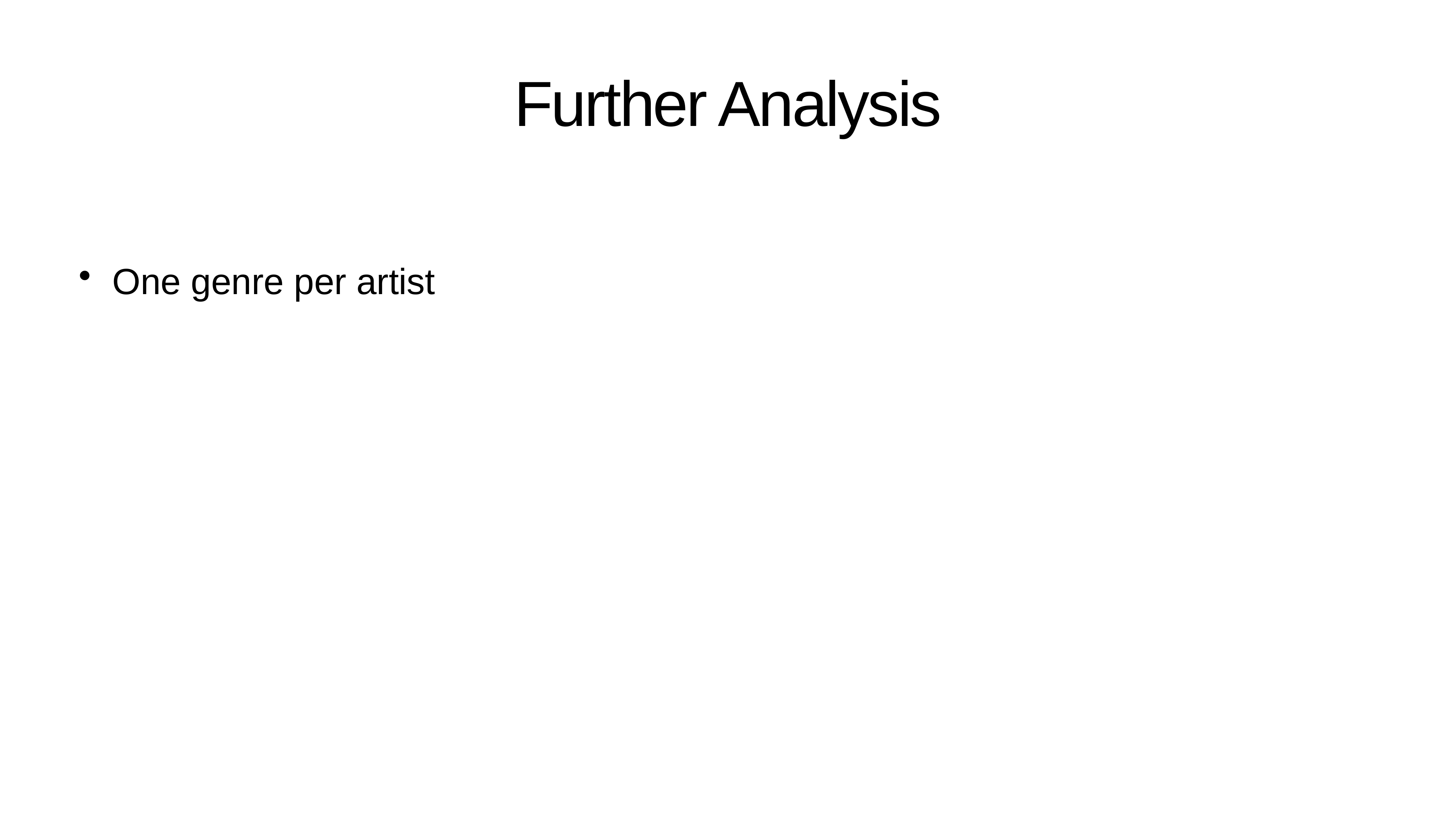

# Further Analysis
One genre per artist